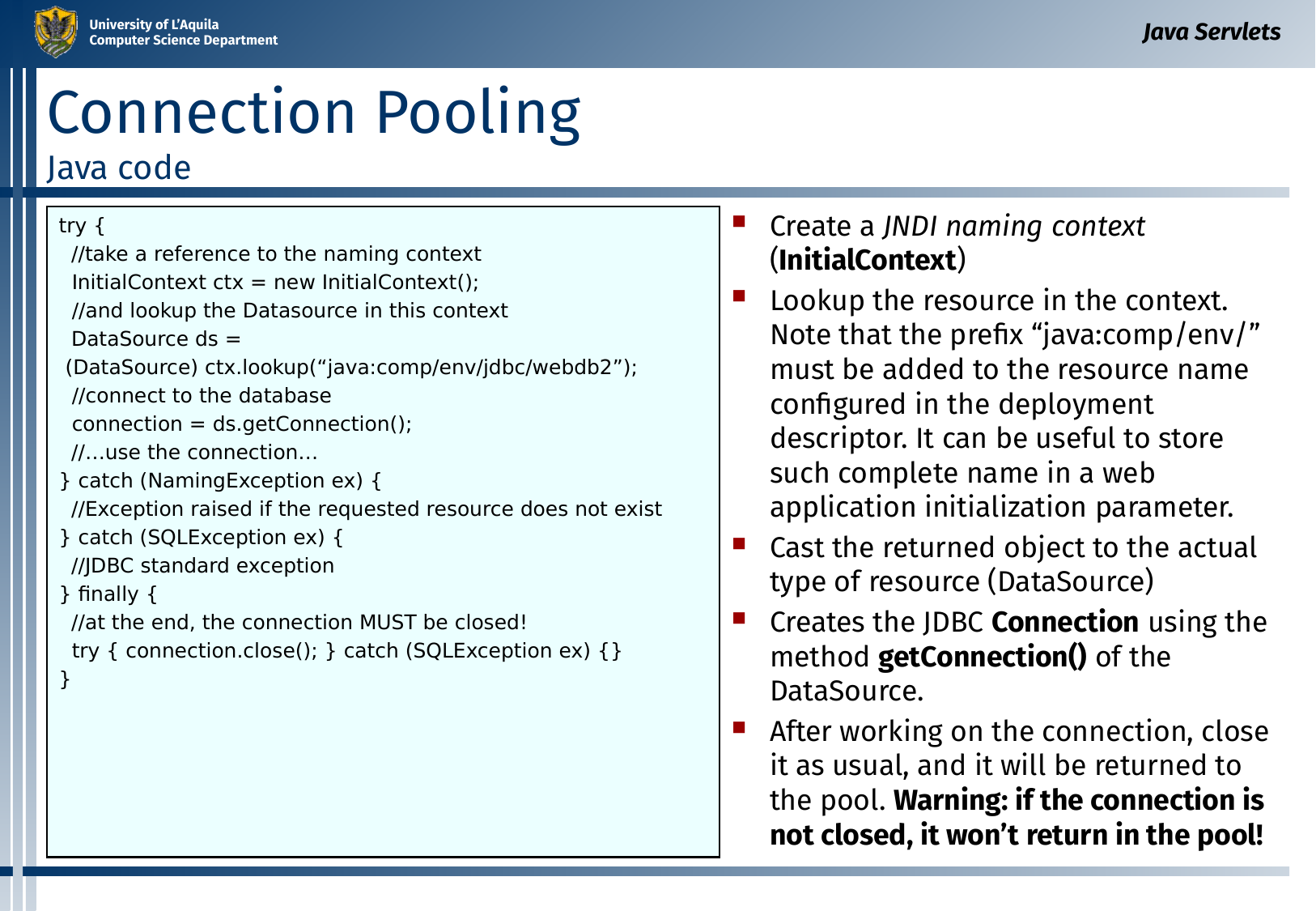

Java Servlets
# Connection Pooling Java code
try {
	//take a reference to the naming context
  InitialContext ctx = new InitialContext();
  //and lookup the Datasource in this context
	DataSource ds =
 (DataSource) ctx.lookup(“java:comp/env/jdbc/webdb2”);
  //connect to the database
  connection = ds.getConnection();
	//…use the connection…
} catch (NamingException ex) {
	//Exception raised if the requested resource does not exist
} catch (SQLException ex) {
	//JDBC standard exception
} finally {
	//at the end, the connection MUST be closed!
  try { connection.close(); } catch (SQLException ex) {}
}
Create a JNDI naming context (InitialContext)
Lookup the resource in the context. Note that the prefix “java:comp/env/” must be added to the resource name configured in the deployment descriptor. It can be useful to store such complete name in a web application initialization parameter.
Cast the returned object to the actual type of resource (DataSource)
Creates the JDBC Connection using the method getConnection() of the DataSource.
After working on the connection, close it as usual, and it will be returned to the pool. Warning: if the connection is not closed, it won’t return in the pool!